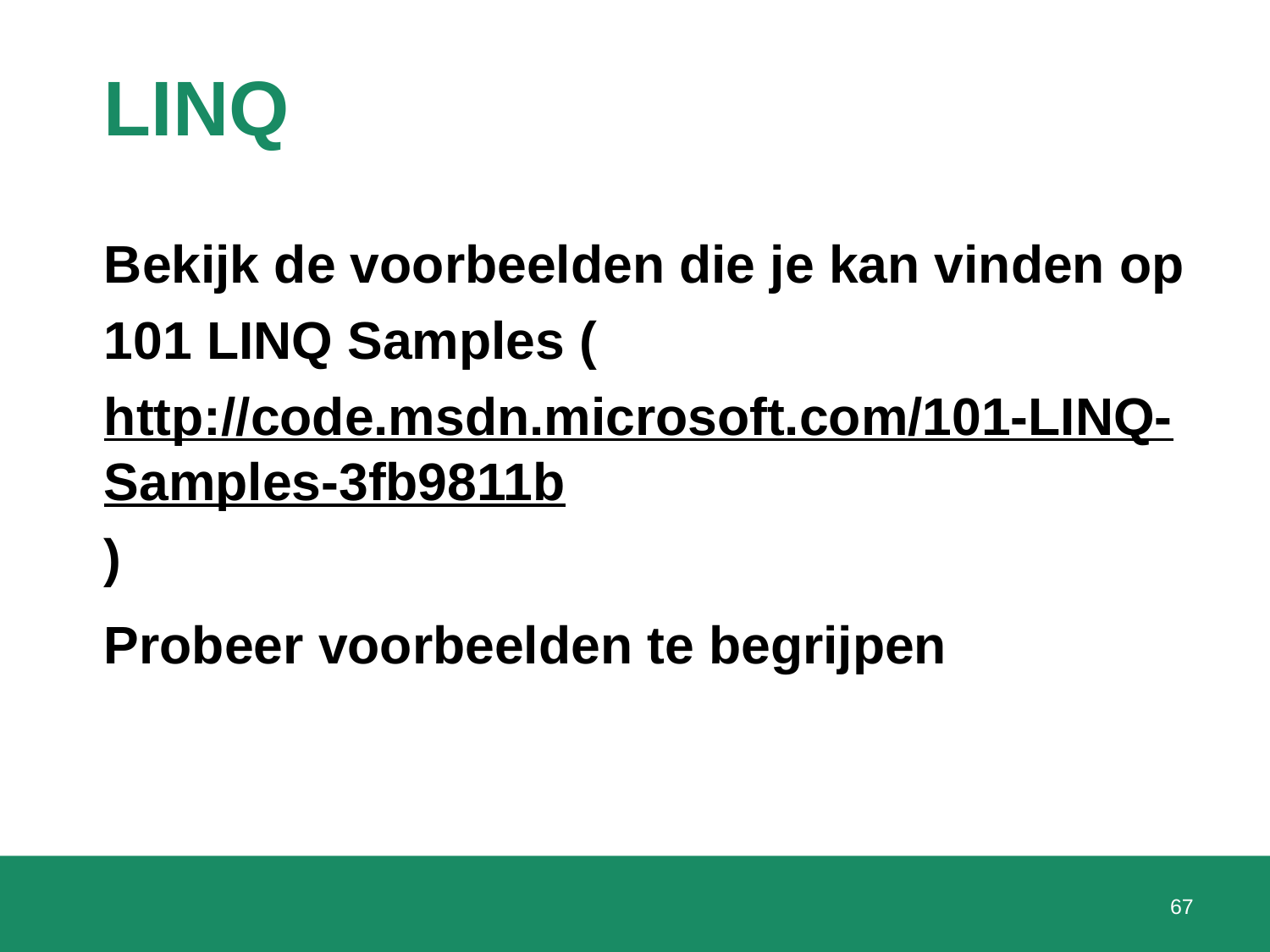

# LINQ
Bekijk de voorbeelden die je kan vinden op 101 LINQ Samples (http://code.msdn.microsoft.com/101-LINQ-Samples-3fb9811b)
Probeer voorbeelden te begrijpen

67